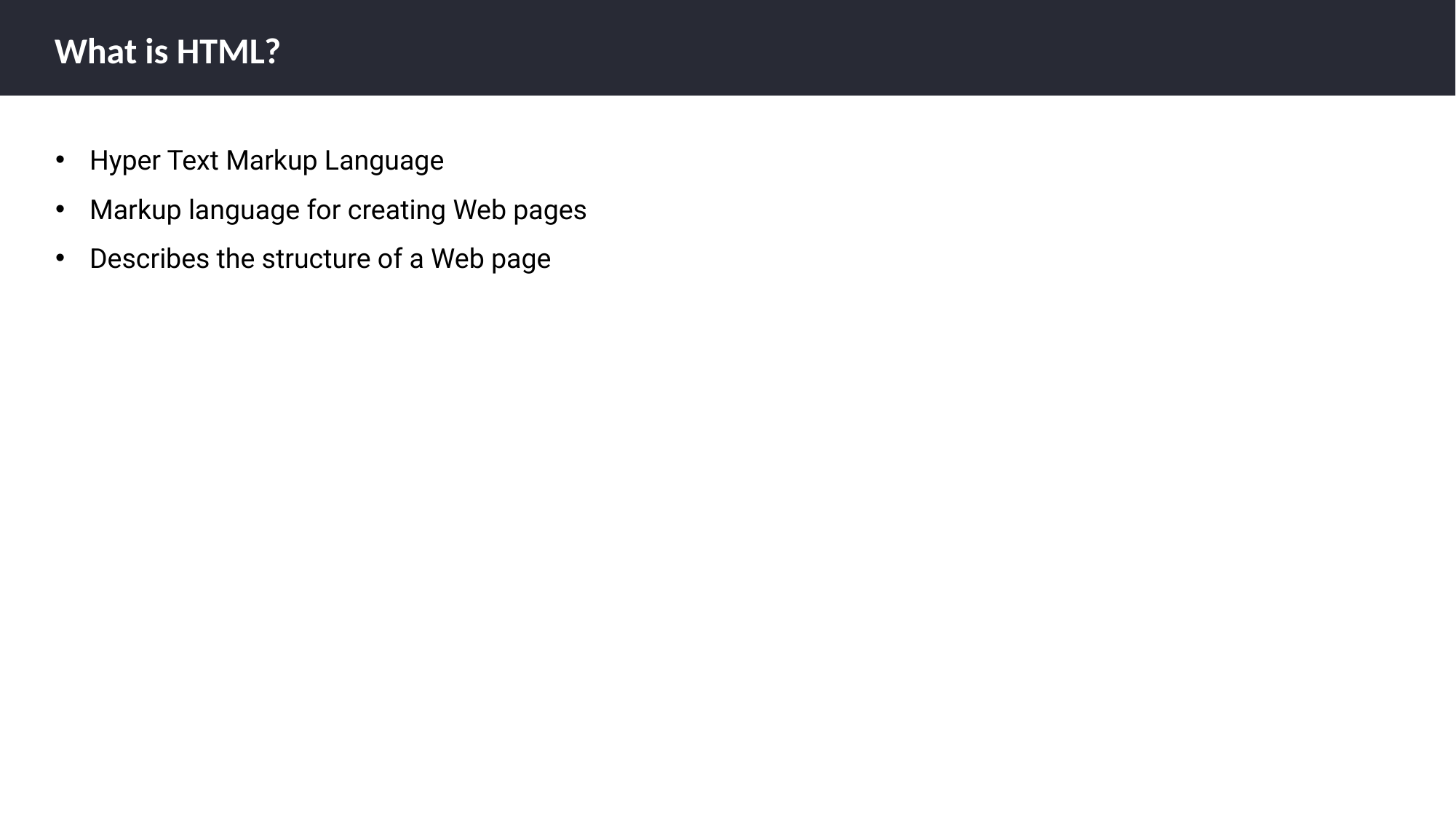

What is HTML?
Hyper Text Markup Language
Markup language for creating Web pages
Describes the structure of a Web page